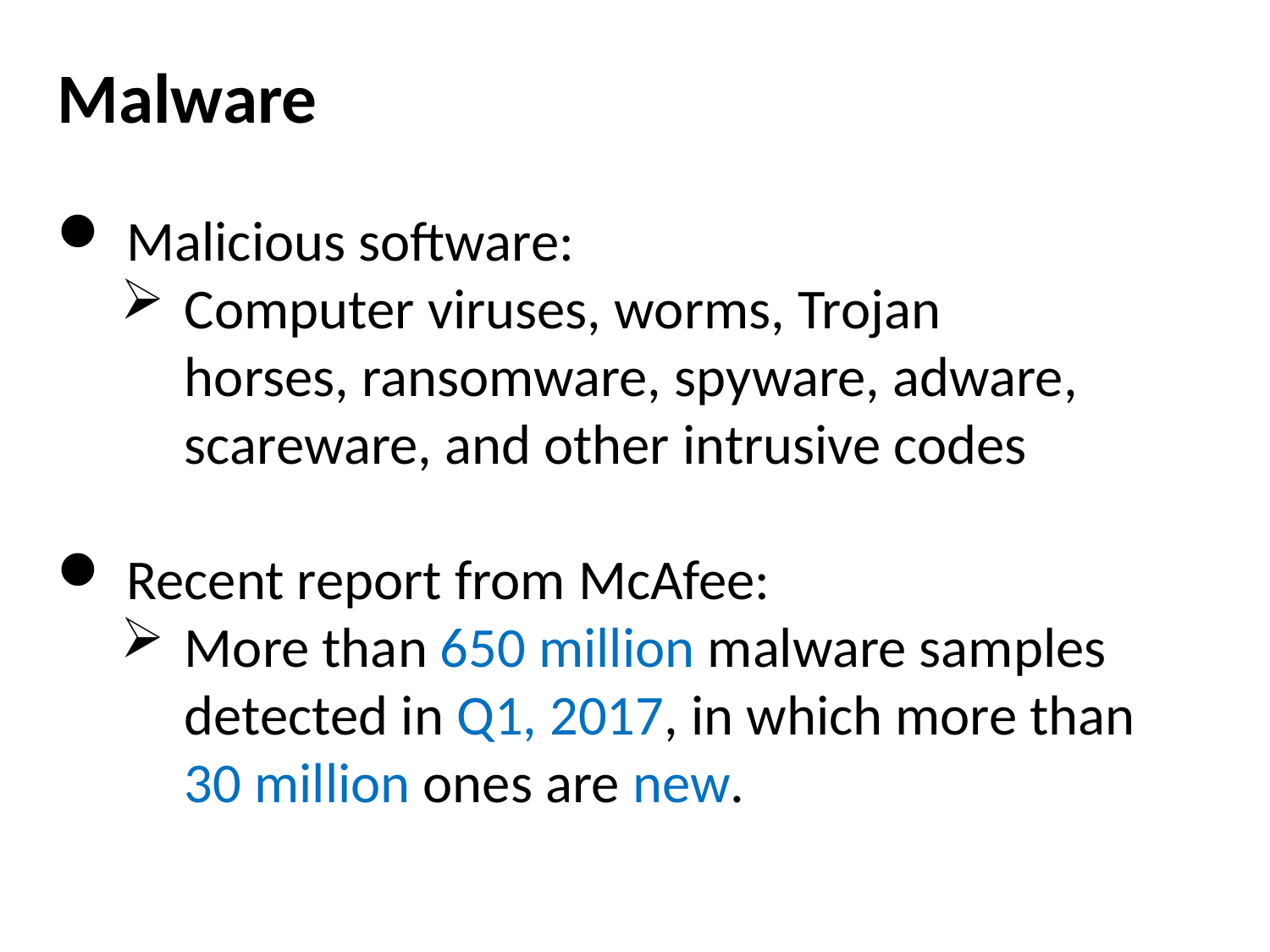

Malware

 Malicious software:
Computer viruses, worms, Trojan horses, ransomware, spyware, adware, scareware, and other intrusive codes

 Recent report from McAfee:
More than 650 million malware samples detected in Q1, 2017, in which more than 30 million ones are new.